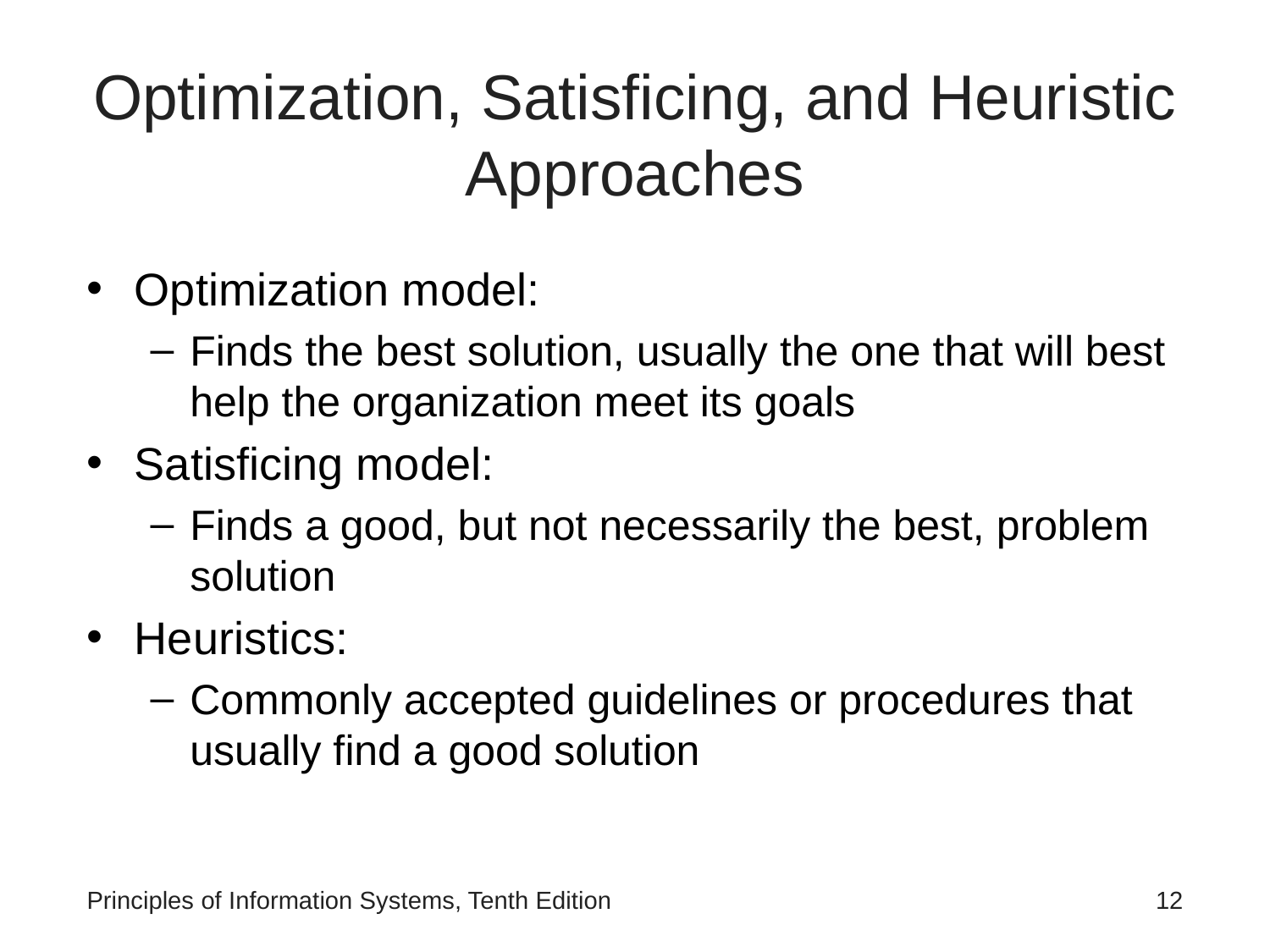

# Optimization, Satisficing, and Heuristic Approaches
Optimization model:
Finds the best solution, usually the one that will best help the organization meet its goals
Satisficing model:
Finds a good, but not necessarily the best, problem solution
Heuristics:
Commonly accepted guidelines or procedures that usually find a good solution
Principles of Information Systems, Tenth Edition
12